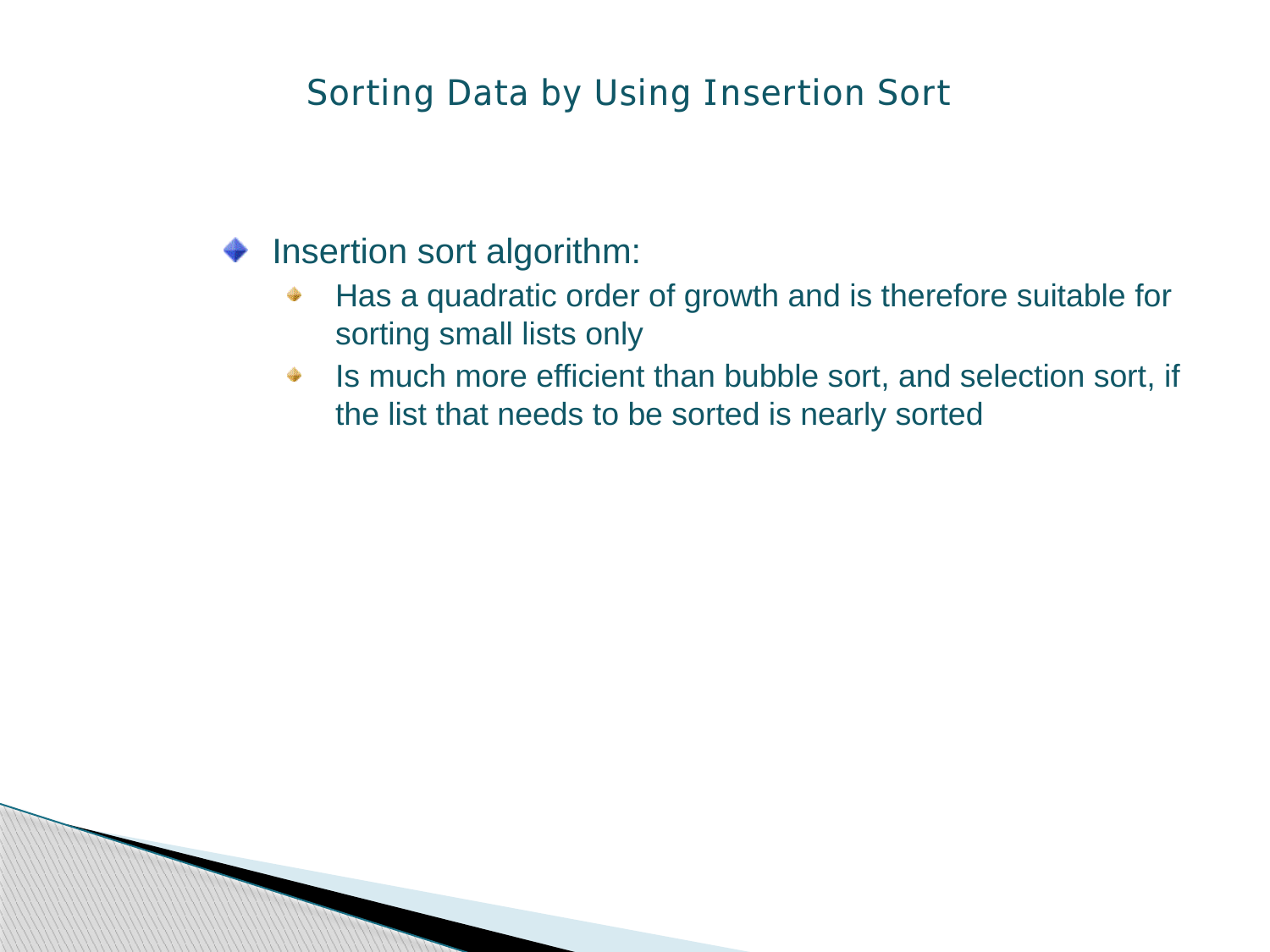

Sorting Data by Using Insertion Sort
Insertion sort algorithm:
Has a quadratic order of growth and is therefore suitable for sorting small lists only
Is much more efficient than bubble sort, and selection sort, if the list that needs to be sorted is nearly sorted